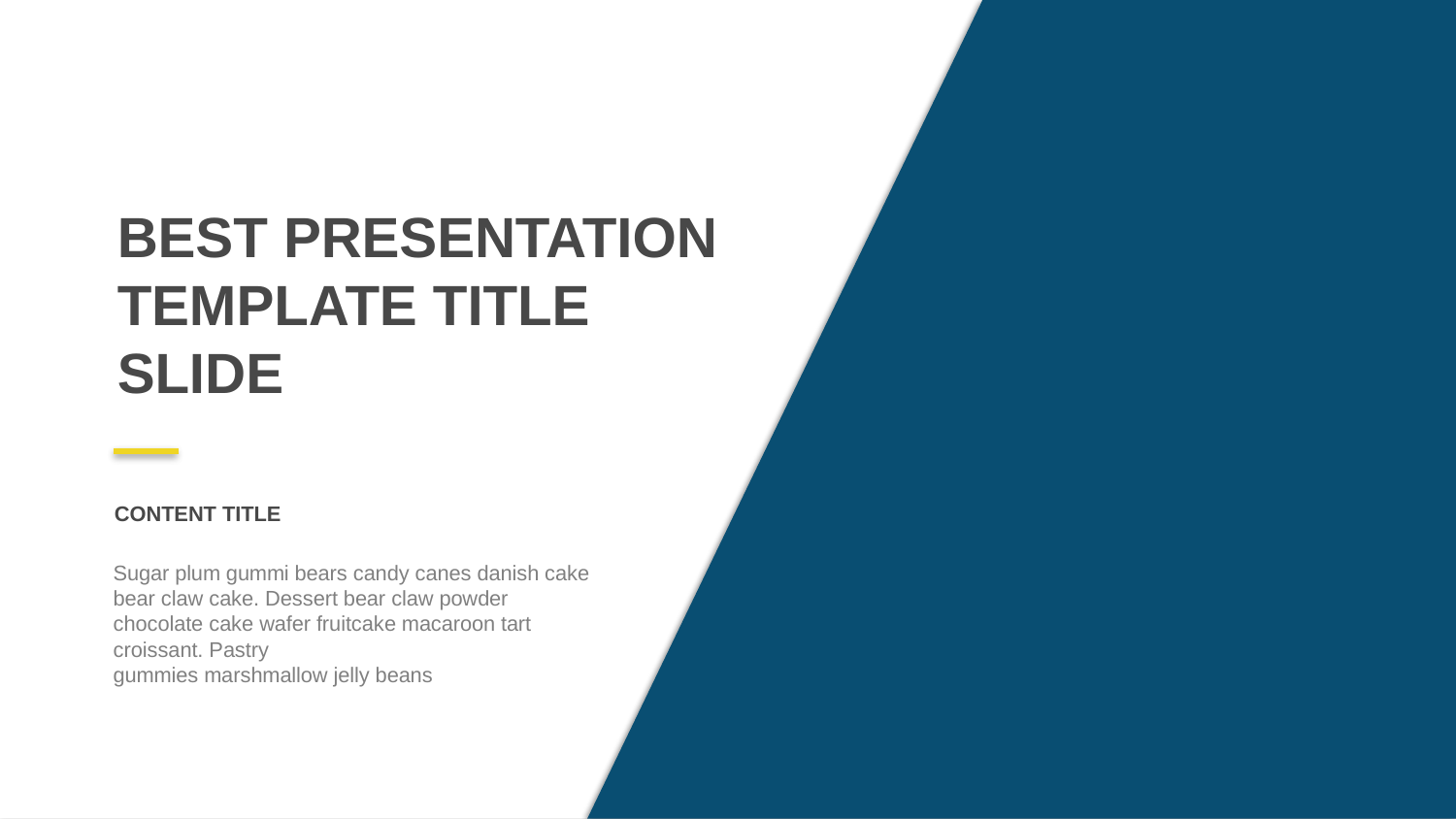

BEST PRESENTATION
TEMPLATE TITLE
SLIDE
CONTENT TITLE
Sugar plum gummi bears candy canes danish cake bear claw cake. Dessert bear claw powder chocolate cake wafer fruitcake macaroon tart croissant. Pastry
gummies marshmallow jelly beans
7